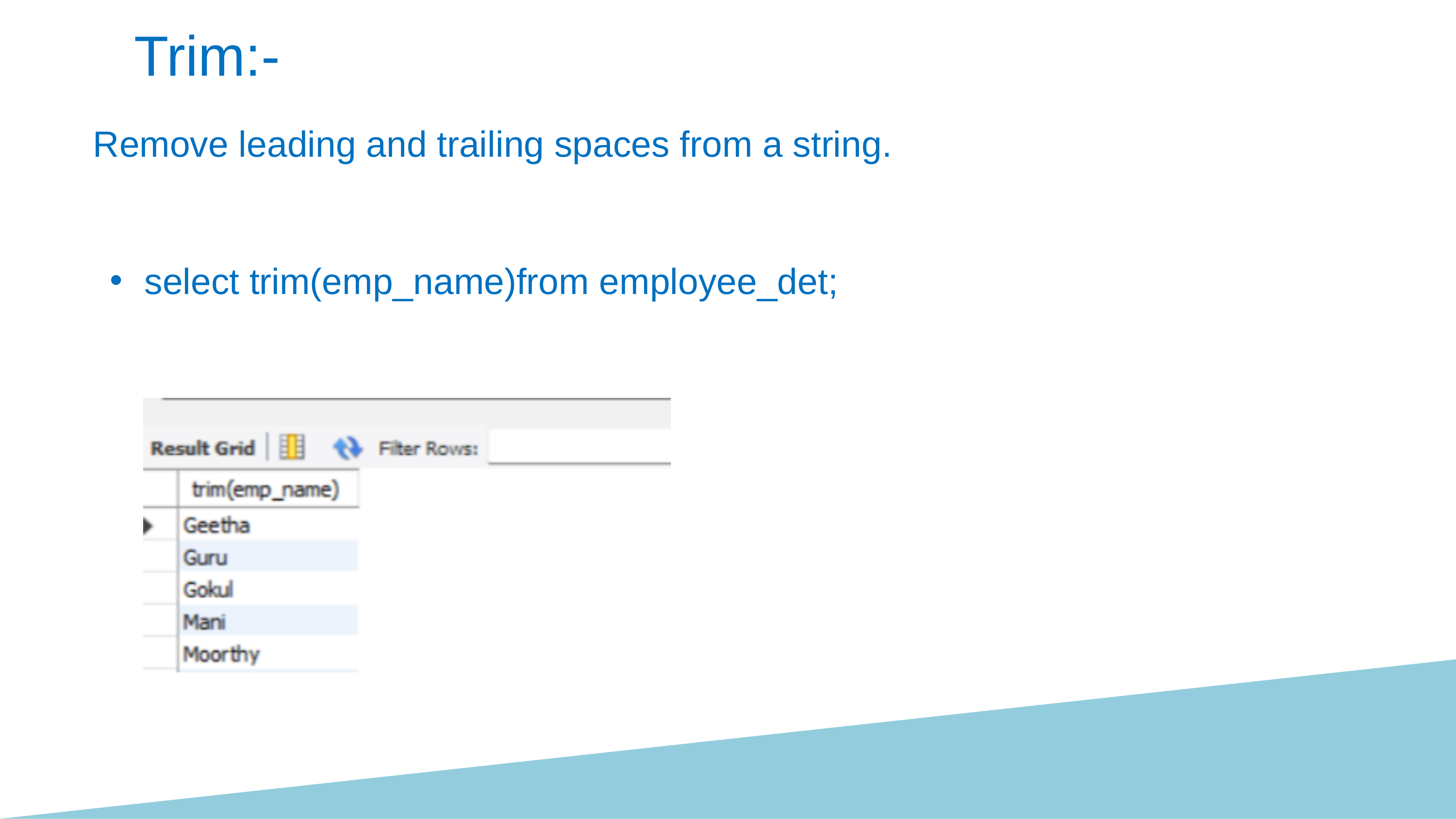

Trim:-
Remove leading and trailing spaces from a string.
select trim(emp_name)from employee_det;